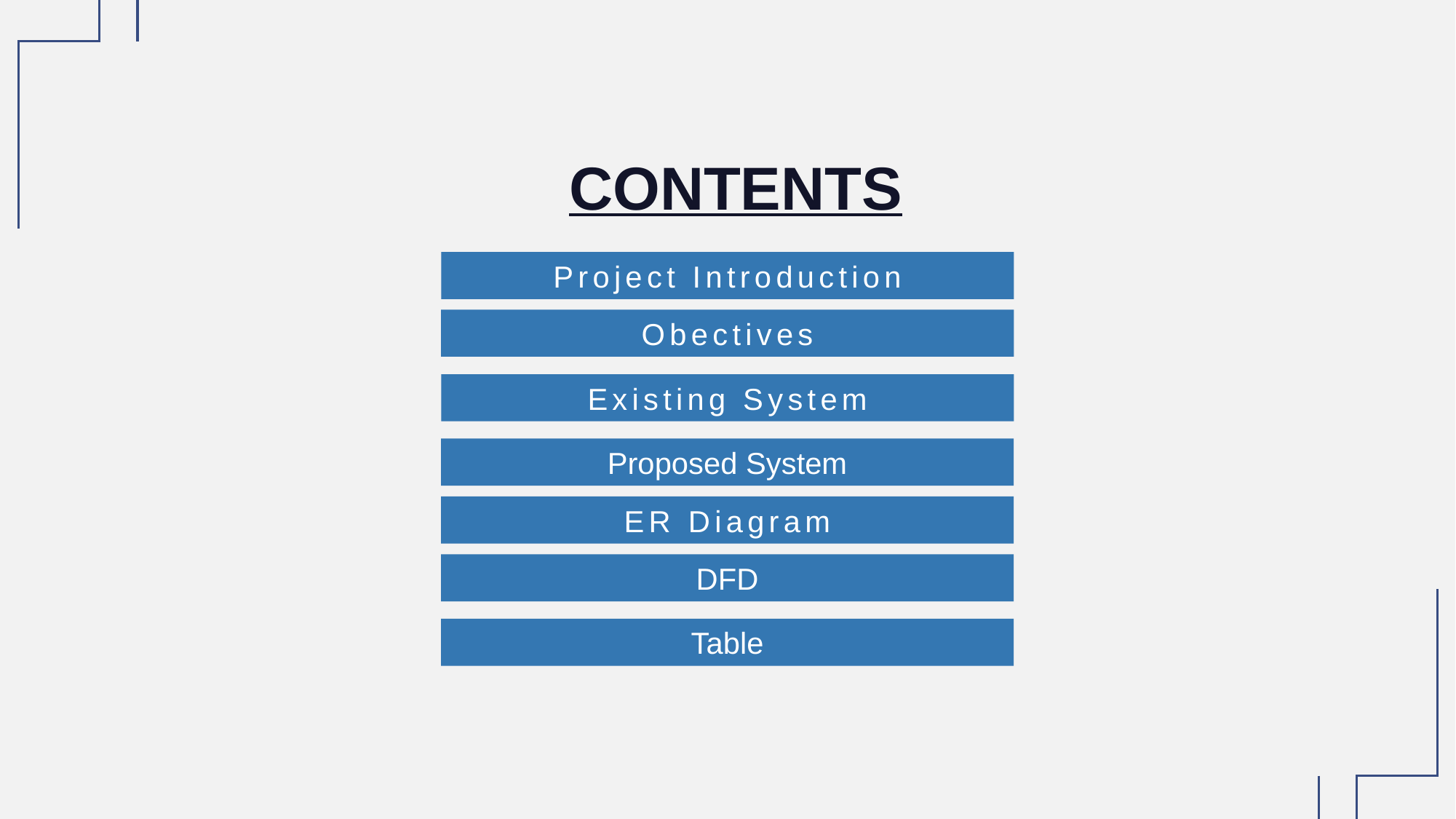

CONTENTS
Project Introduction
Obectives
Existing System
Proposed System
ER Diagram
DFD
Table